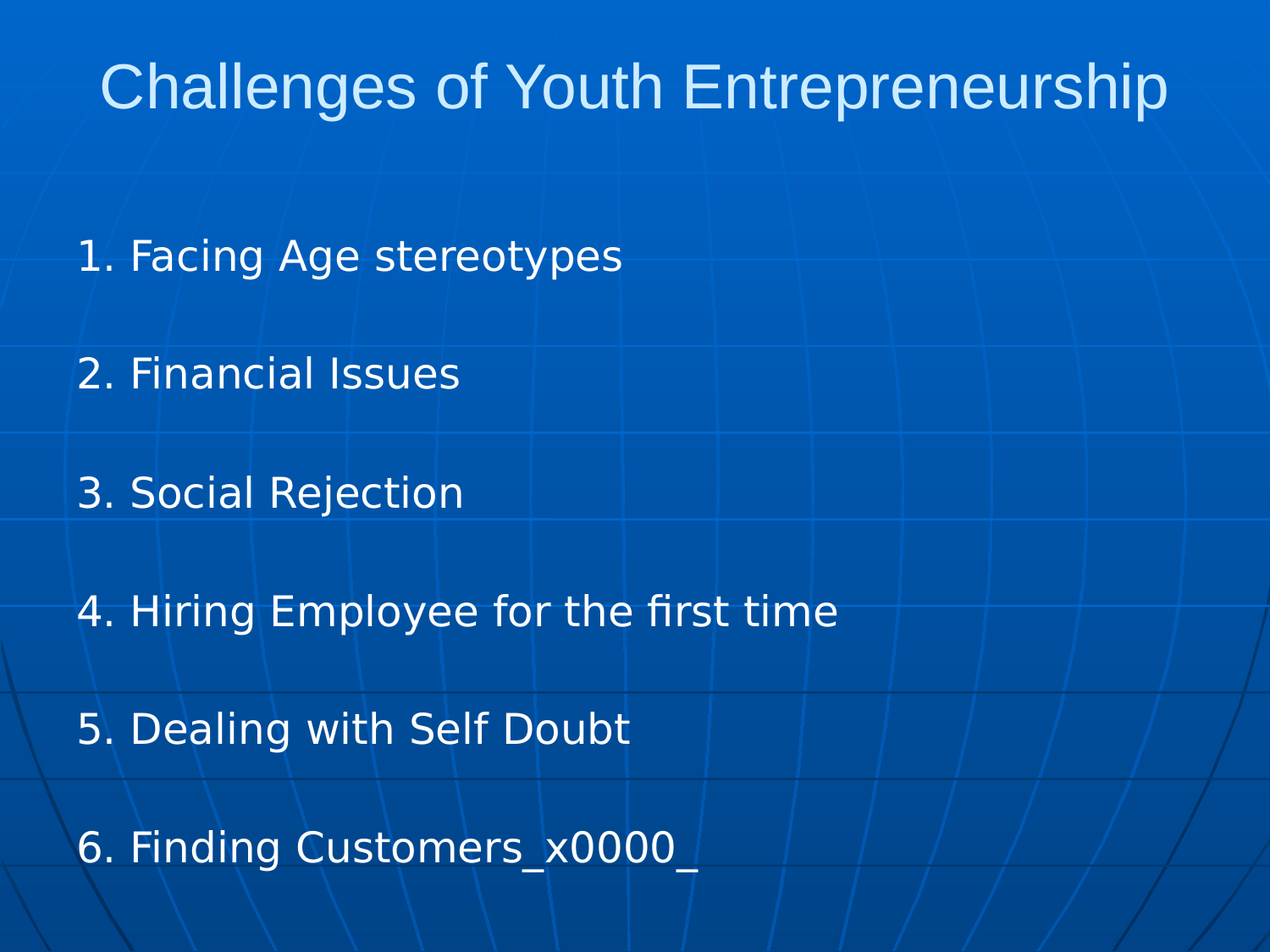

# Challenges of Youth Entrepreneurship
1. Facing Age stereotypes

2. Financial Issues

3. Social Rejection

4. Hiring Employee for the first time

5. Dealing with Self Doubt

6. Finding Customers_x0000_